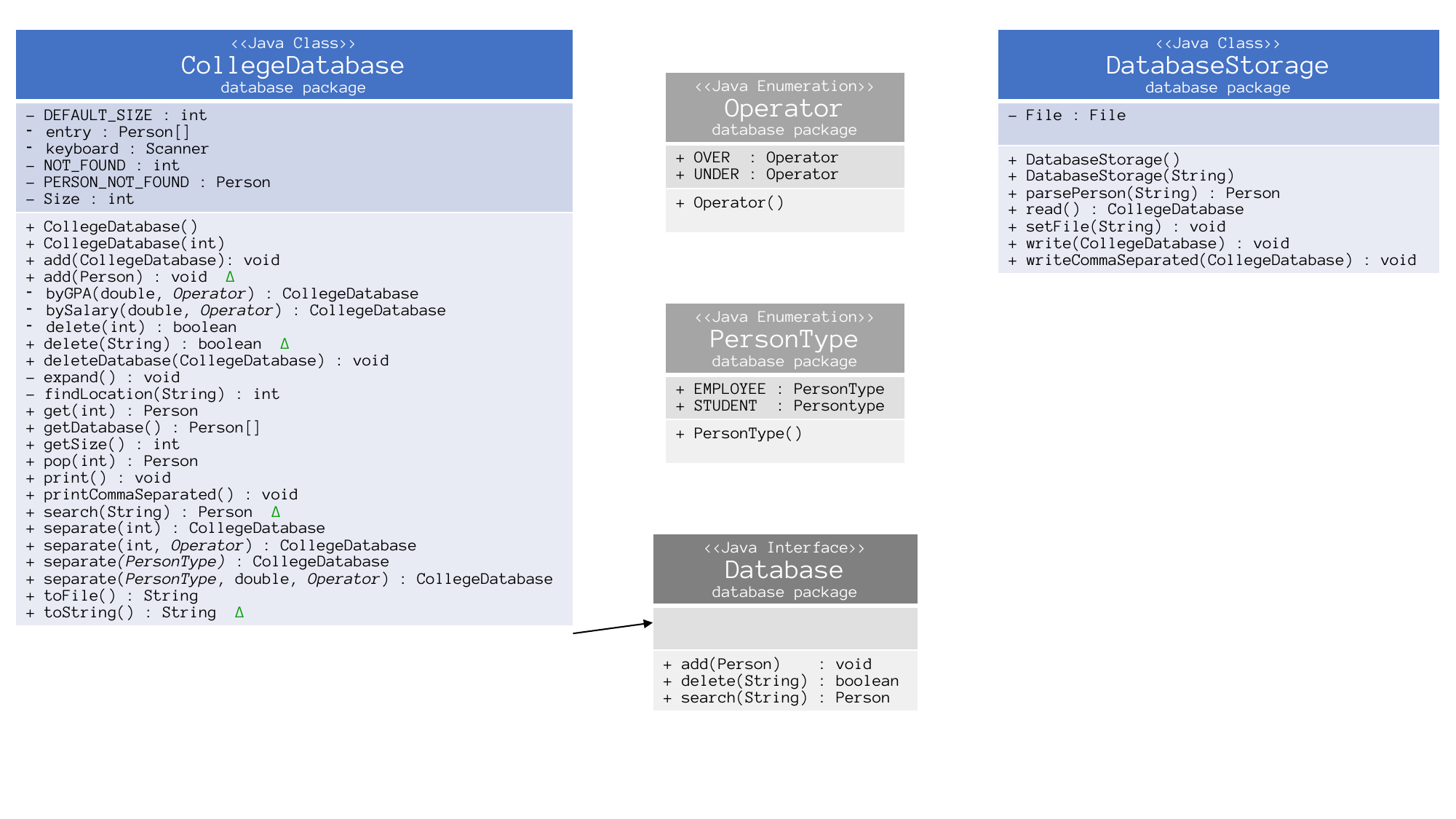

| <<Java Class>> CollegeDatabase database package |
| --- |
| - DEFAULT\_SIZE : int entry : Person[] keyboard : Scanner - NOT\_FOUND : int - PERSON\_NOT\_FOUND : Person - Size : int |
| + CollegeDatabase() + CollegeDatabase(int) + add(CollegeDatabase): void + add(Person) : void ∆ byGPA(double, Operator) : CollegeDatabase bySalary(double, Operator) : CollegeDatabase delete(int) : boolean + delete(String) : boolean ∆ + deleteDatabase(CollegeDatabase) : void - expand() : void - findLocation(String) : int + get(int) : Person + getDatabase() : Person[] + getSize() : int + pop(int) : Person + print() : void + printCommaSeparated() : void + search(String) : Person ∆ + separate(int) : CollegeDatabase + separate(int, Operator) : CollegeDatabase + separate(PersonType) : CollegeDatabase + separate(PersonType, double, Operator) : CollegeDatabase + toFile() : String + toString() : String ∆ |
| <<Java Class>> DatabaseStorage database package |
| --- |
| - File : File |
| + DatabaseStorage() + DatabaseStorage(String) + parsePerson(String) : Person + read() : CollegeDatabase + setFile(String) : void + write(CollegeDatabase) : void + writeCommaSeparated(CollegeDatabase) : void |
| <<Java Enumeration>> Operator database package |
| --- |
| + OVER : Operator + UNDER : Operator |
| + Operator() |
| <<Java Enumeration>> PersonType database package |
| --- |
| + EMPLOYEE : PersonType + STUDENT : Persontype |
| + PersonType() |
| <<Java Interface>> Database database package |
| --- |
|  |
| + add(Person) : void + delete(String) : boolean + search(String) : Person |